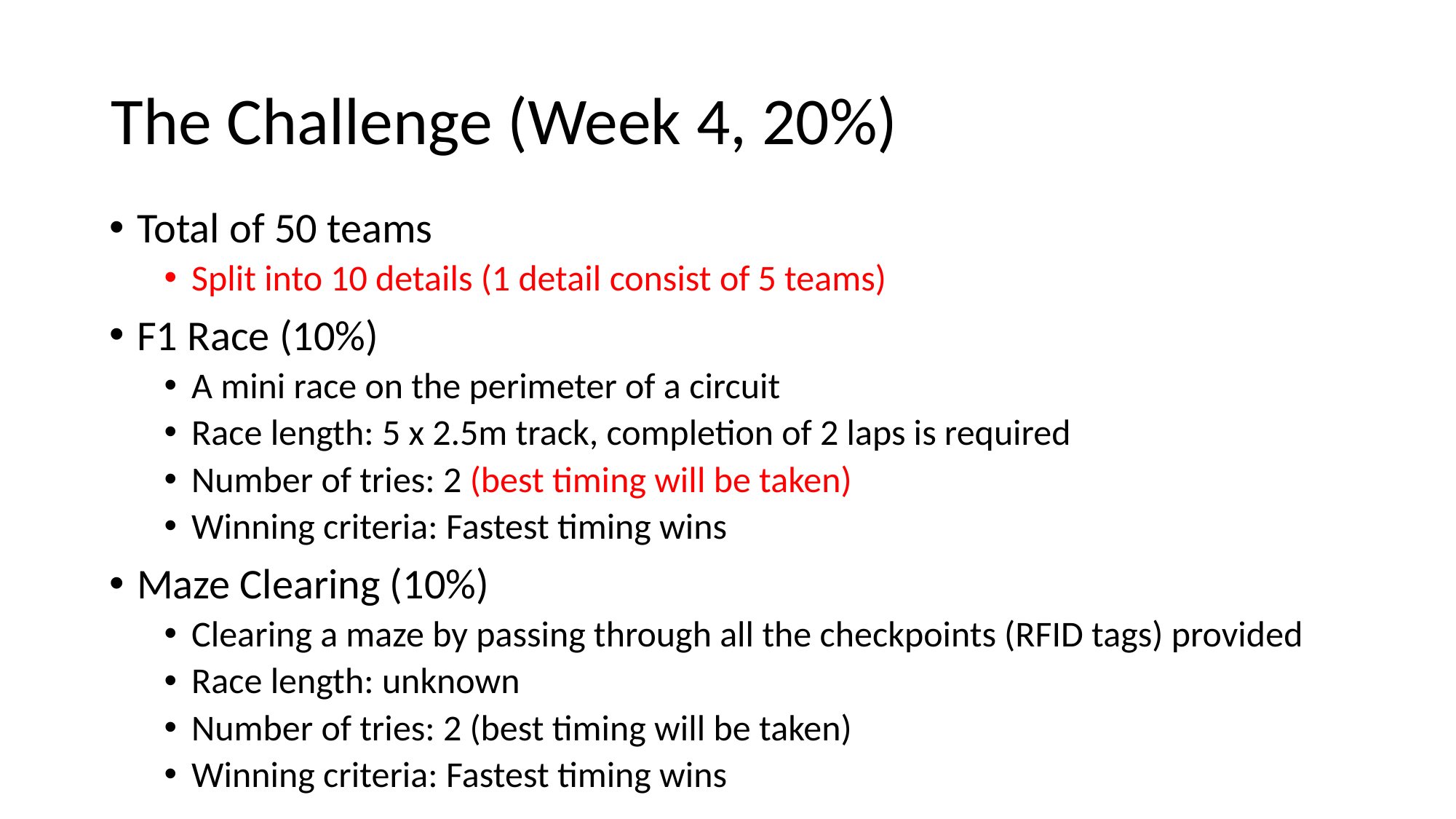

# The Challenge (Week 4, 20%)
Total of 50 teams
Split into 10 details (1 detail consist of 5 teams)
F1 Race (10%)
A mini race on the perimeter of a circuit
Race length: 5 x 2.5m track, completion of 2 laps is required
Number of tries: 2 (best timing will be taken)
Winning criteria: Fastest timing wins
Maze Clearing (10%)
Clearing a maze by passing through all the checkpoints (RFID tags) provided
Race length: unknown
Number of tries: 2 (best timing will be taken)
Winning criteria: Fastest timing wins